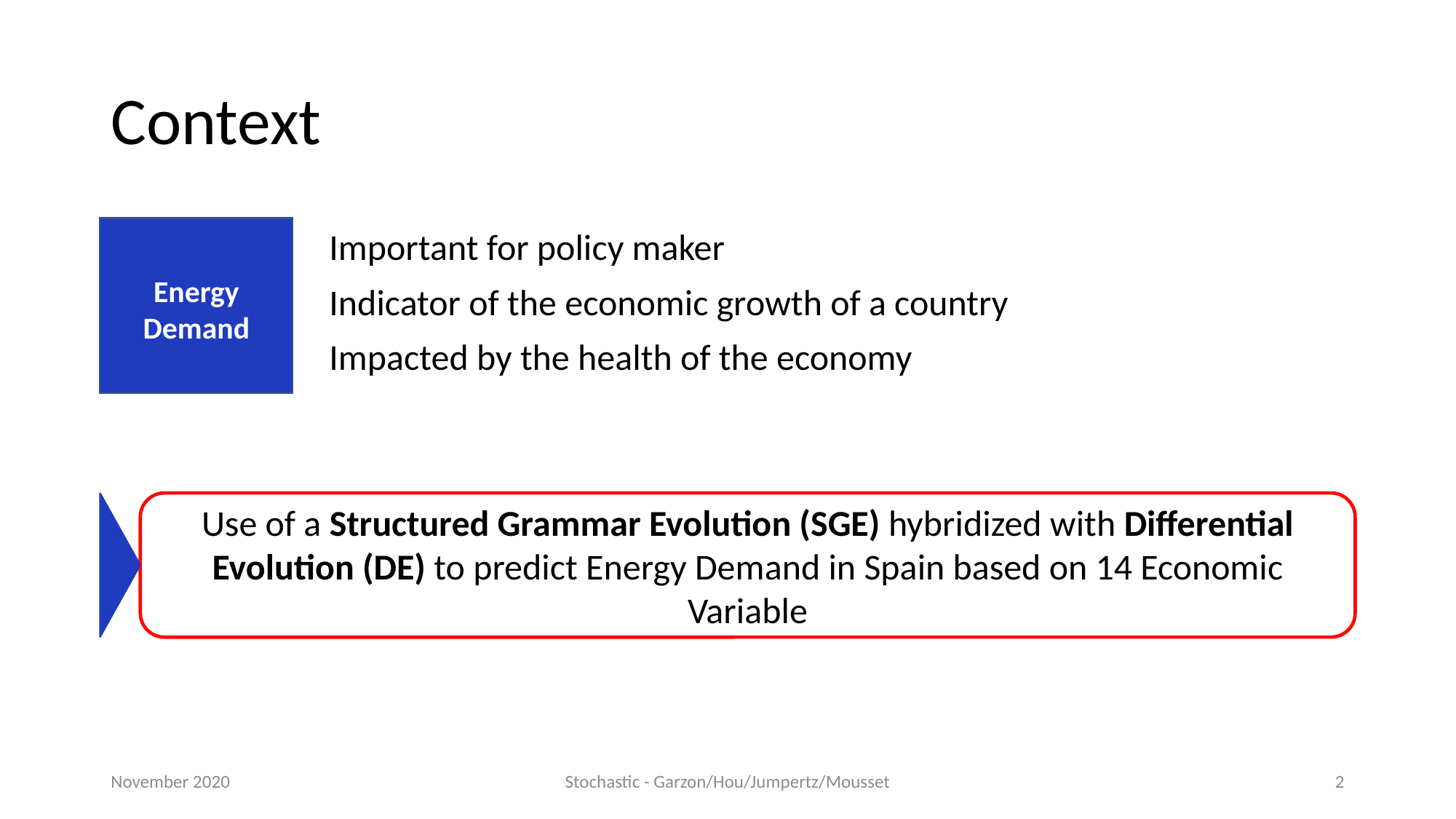

# Context
		Important for policy maker
		Indicator of the economic growth of a country
		Impacted by the health of the economy

Energy Demand
Use of a Structured Grammar Evolution (SGE) hybridized with Differential Evolution (DE) to predict Energy Demand in Spain based on 14 Economic Variable

November 2020
Stochastic - Garzon/Hou/Jumpertz/Mousset
2